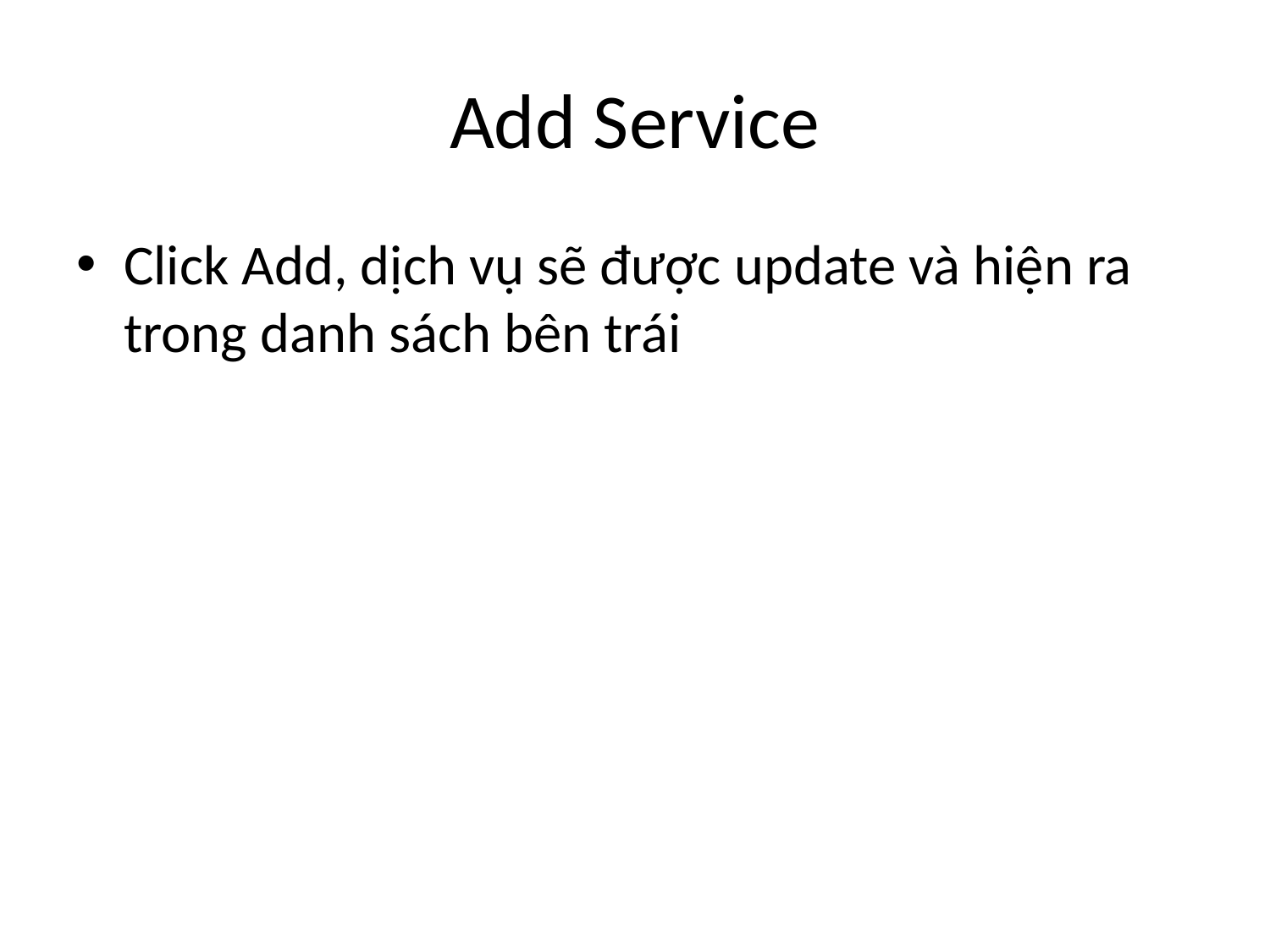

# Add Service
Click Add, dịch vụ sẽ được update và hiện ra trong danh sách bên trái